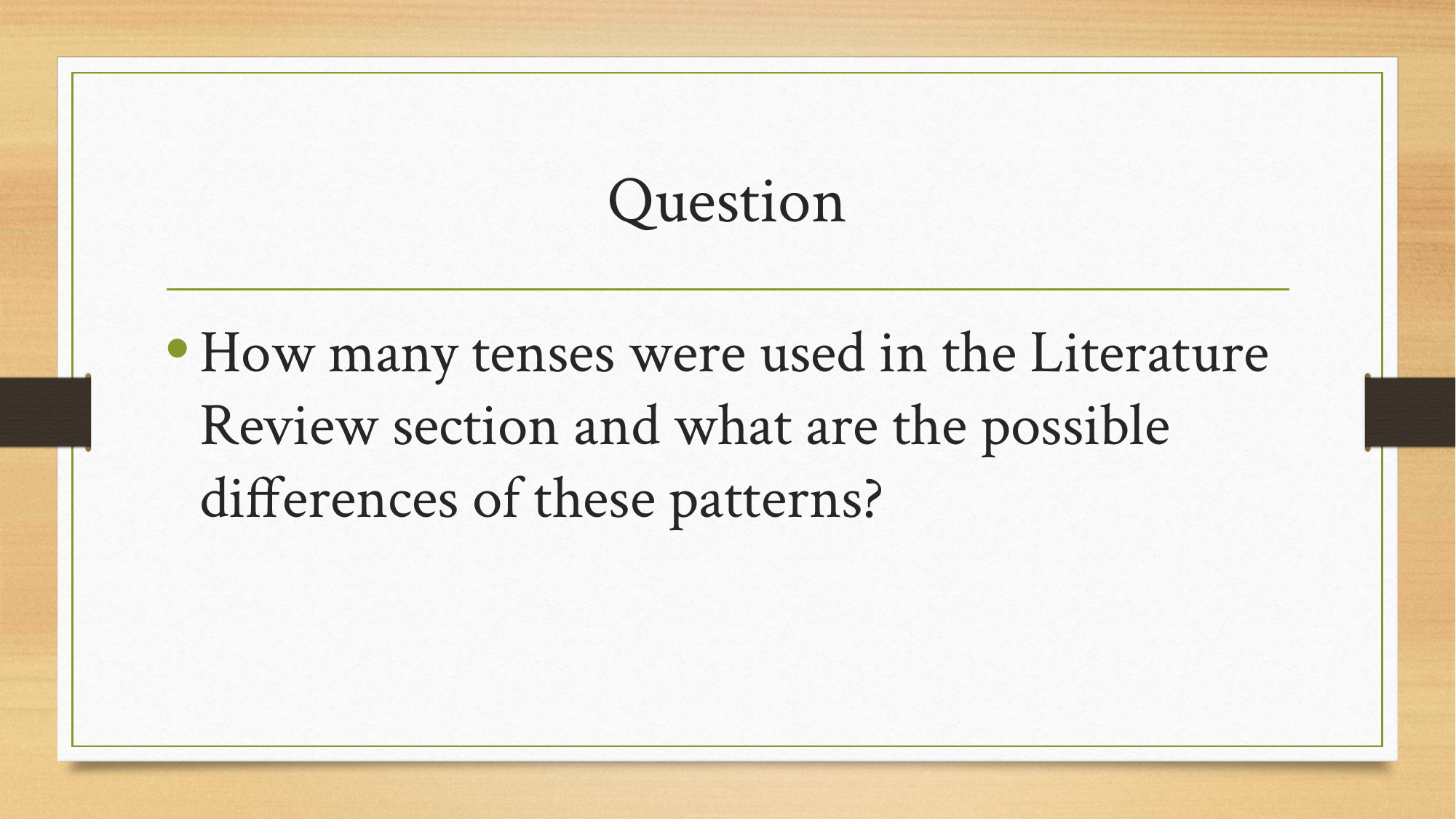

# Question
How many tenses were used in the Literature Review section and what are the possible differences of these patterns?